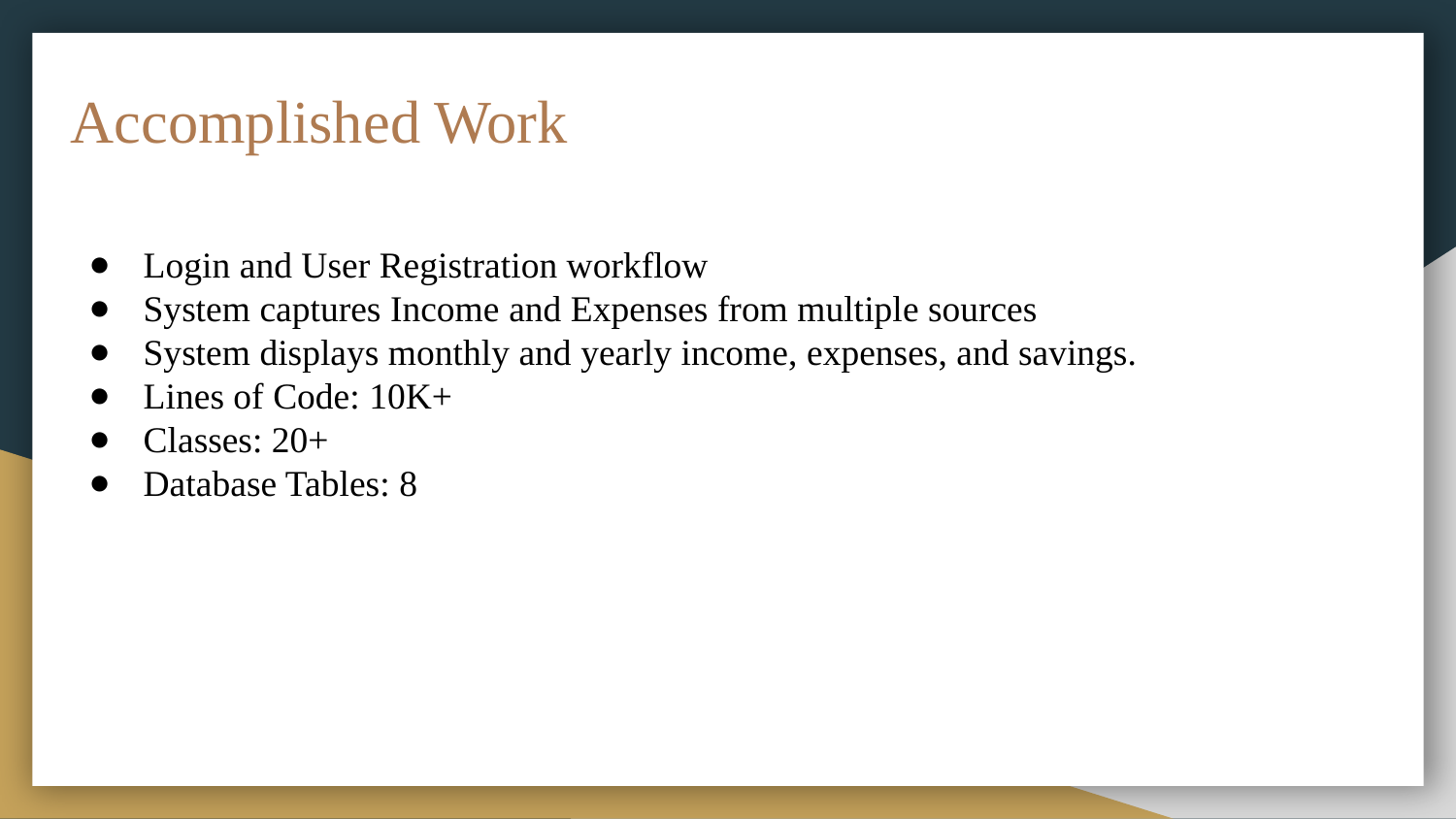

# Accomplished Work
Login and User Registration workflow
System captures Income and Expenses from multiple sources
System displays monthly and yearly income, expenses, and savings.
Lines of Code: 10K+
Classes: 20+
Database Tables: 8